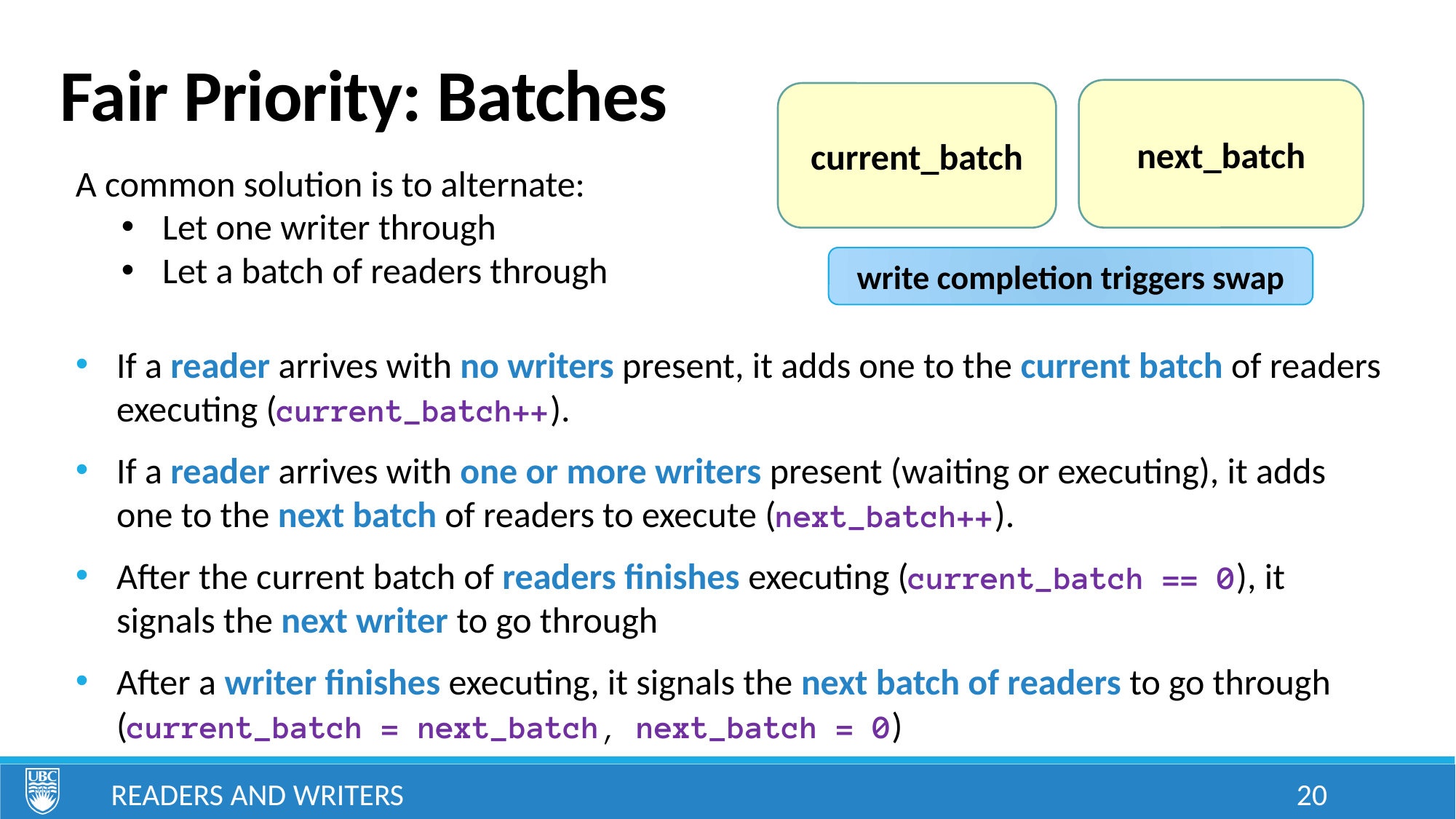

# Fair Priority: Batches
next_batch
current_batch
A common solution is to alternate:
Let one writer through
Let a batch of readers through

If a reader arrives with no writers present, it adds one to the current batch of readers executing (current_batch++).
If a reader arrives with one or more writers present (waiting or executing), it adds one to the next batch of readers to execute (next_batch++).
After the current batch of readers finishes executing (current_batch == 0), it signals the next writer to go through
After a writer finishes executing, it signals the next batch of readers to go through (current_batch = next_batch, next_batch = 0)
write completion triggers swap
Readers and Writers
20